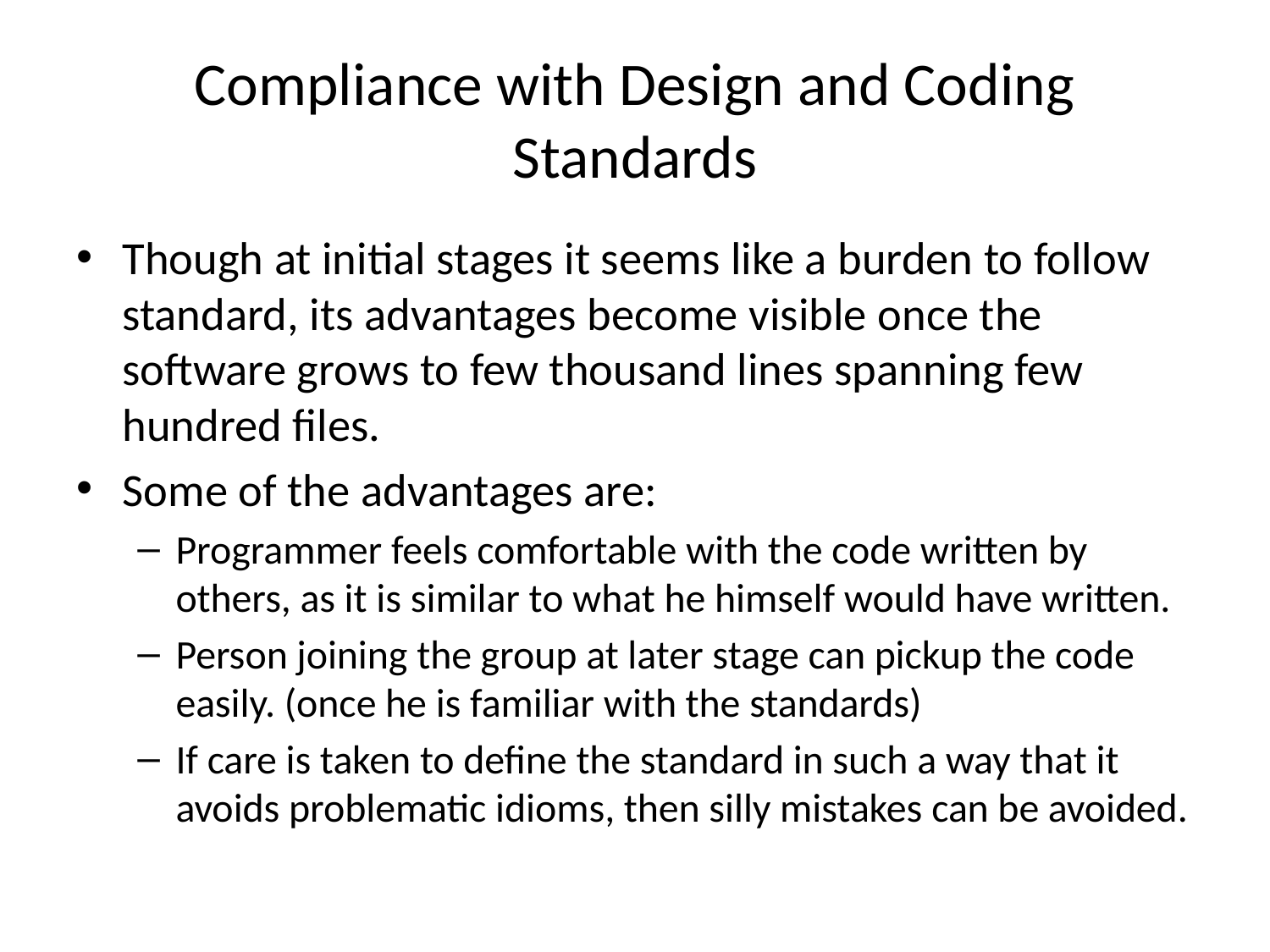

# Compliance with Design and Coding Standards
Though at initial stages it seems like a burden to follow standard, its advantages become visible once the software grows to few thousand lines spanning few hundred files.
Some of the advantages are:
Programmer feels comfortable with the code written by others, as it is similar to what he himself would have written.
Person joining the group at later stage can pickup the code easily. (once he is familiar with the standards)
If care is taken to define the standard in such a way that it avoids problematic idioms, then silly mistakes can be avoided.